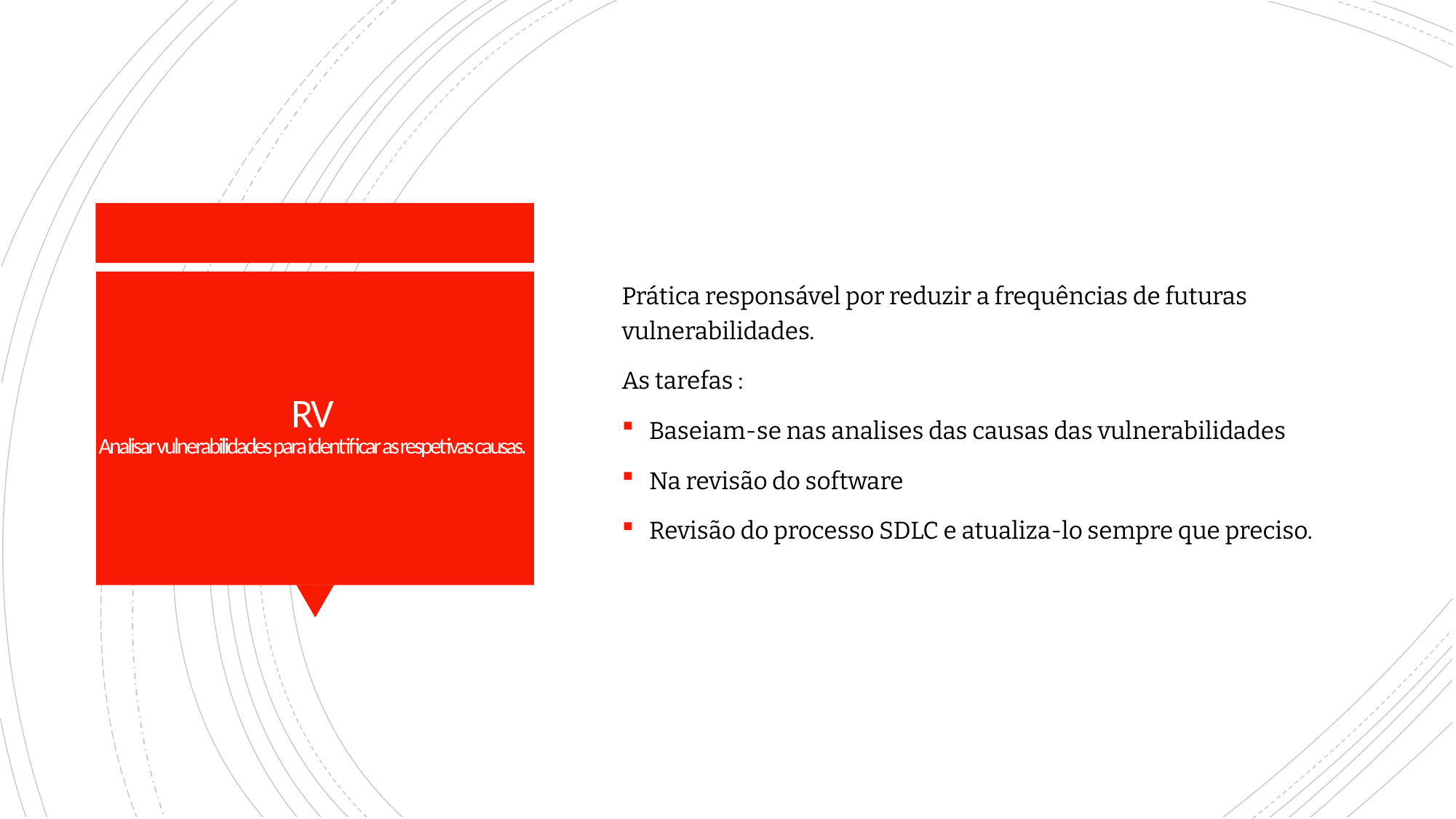

Prática responsável por reduzir a frequências de futuras vulnerabilidades.
As tarefas :
Baseiam-se nas analises das causas das vulnerabilidades
Na revisão do software
Revisão do processo SDLC e atualiza-lo sempre que preciso.
# RV Analisar vulnerabilidades para identificar as respetivas causas.